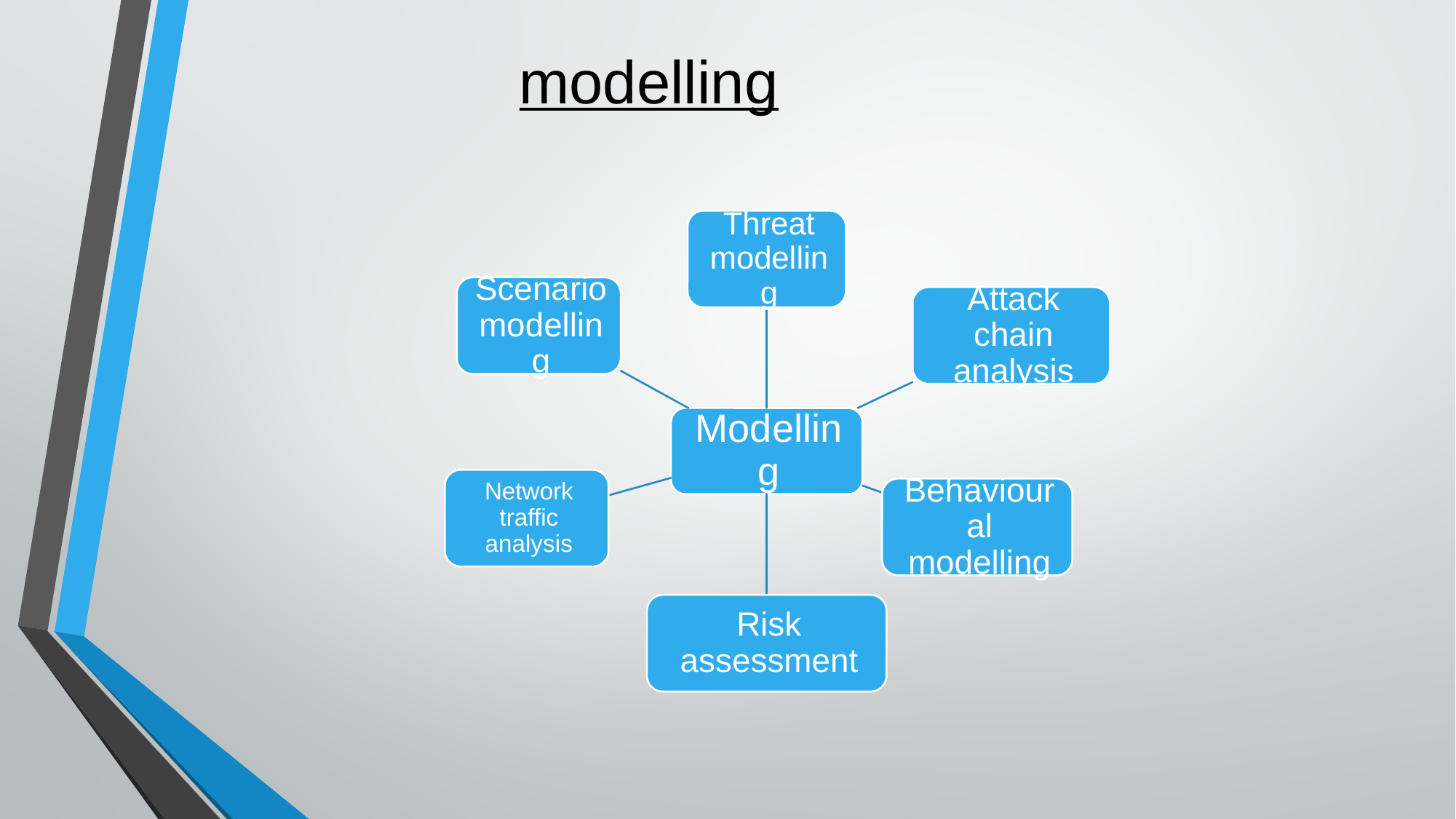

# modelling
Modelling
Threat modelling
Attack chain analysis
Behavioural modelling
Risk assessment
Network traffic analysis
Scenario modelling